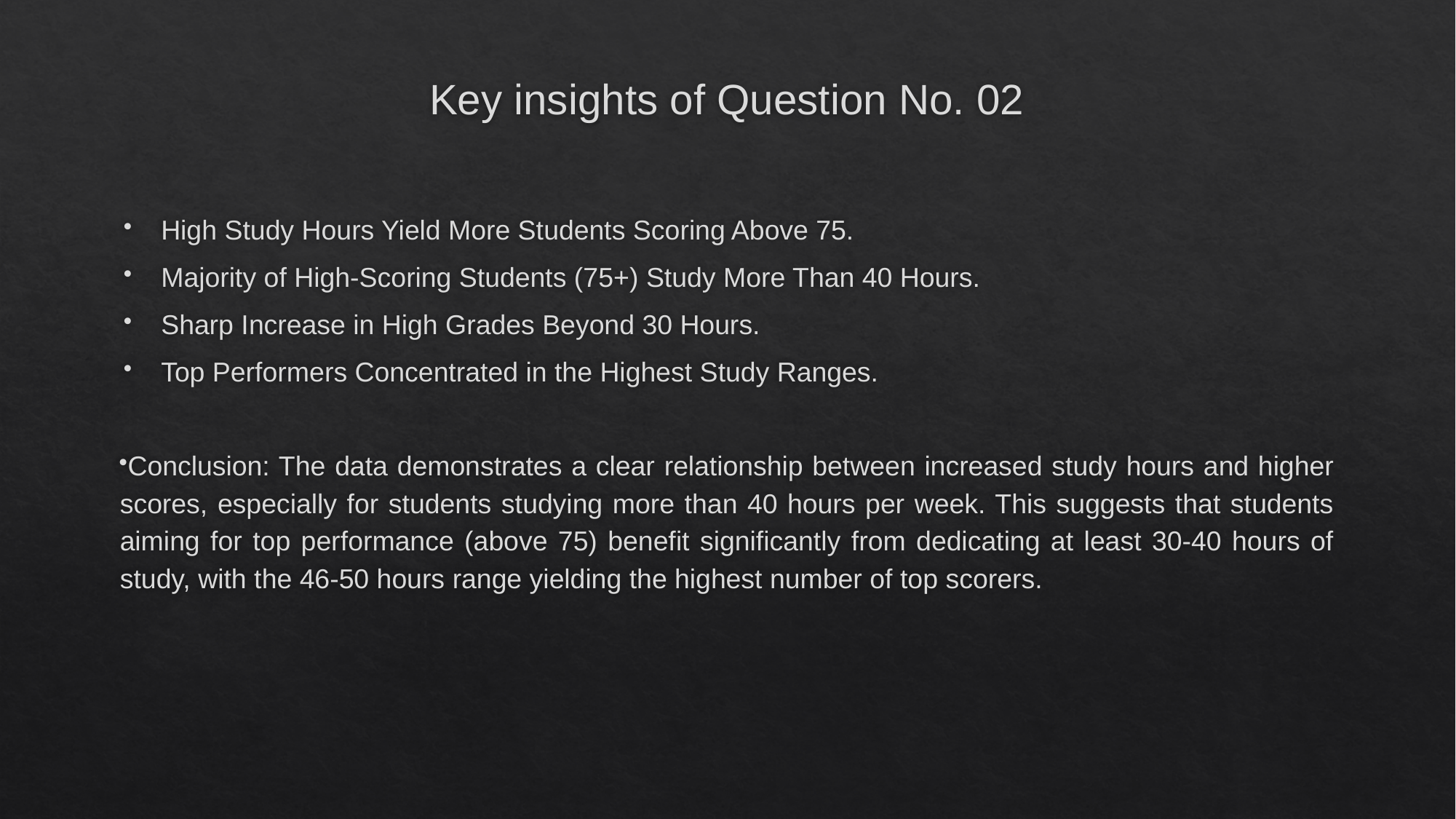

# Key insights of Question No. 02
High Study Hours Yield More Students Scoring Above 75.
Majority of High-Scoring Students (75+) Study More Than 40 Hours.
Sharp Increase in High Grades Beyond 30 Hours.
Top Performers Concentrated in the Highest Study Ranges.

Conclusion: The data demonstrates a clear relationship between increased study hours and higher scores, especially for students studying more than 40 hours per week. This suggests that students aiming for top performance (above 75) benefit significantly from dedicating at least 30-40 hours of study, with the 46-50 hours range yielding the highest number of top scorers.